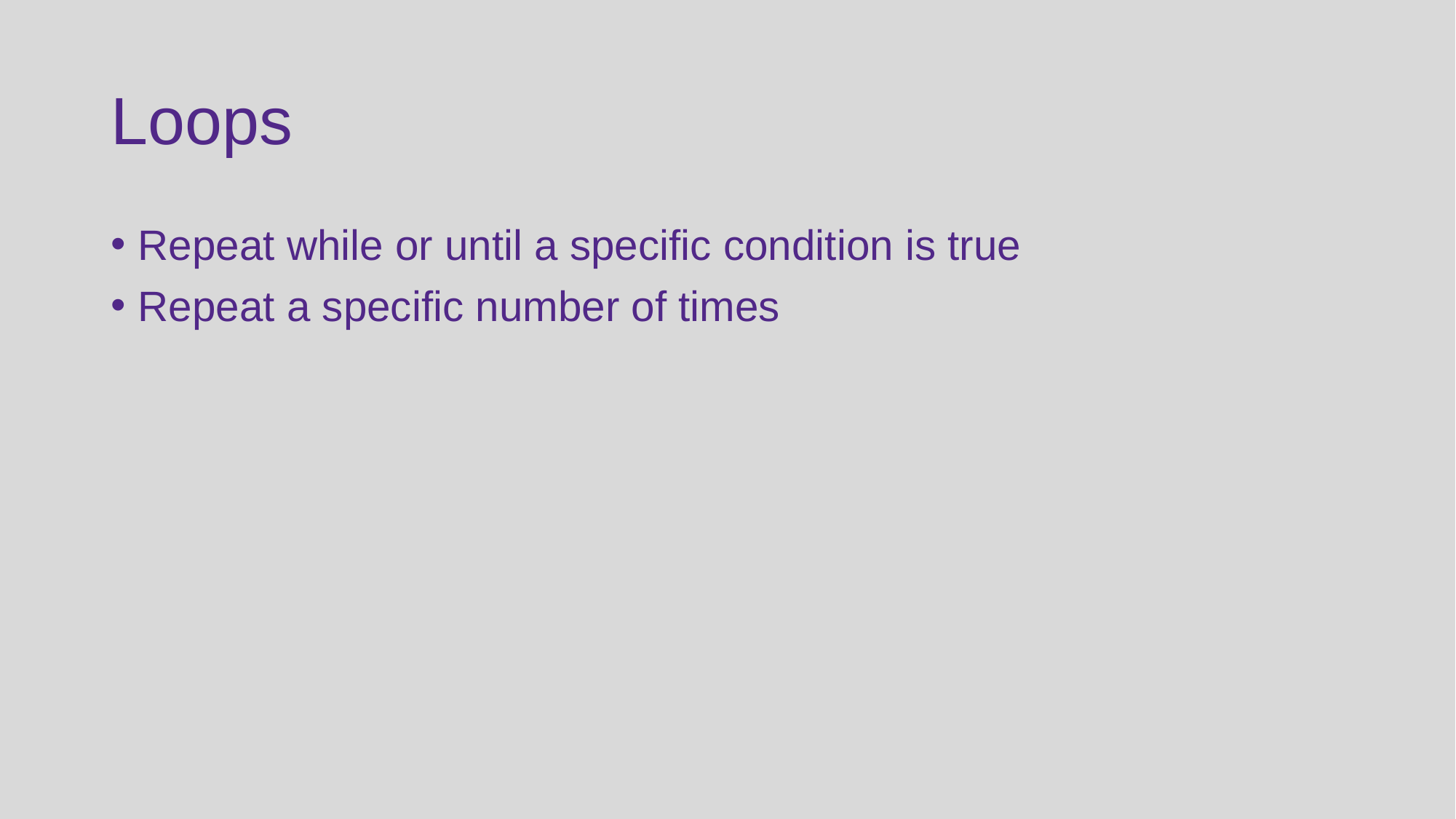

# Loops
Repeat while or until a specific condition is true
Repeat a specific number of times